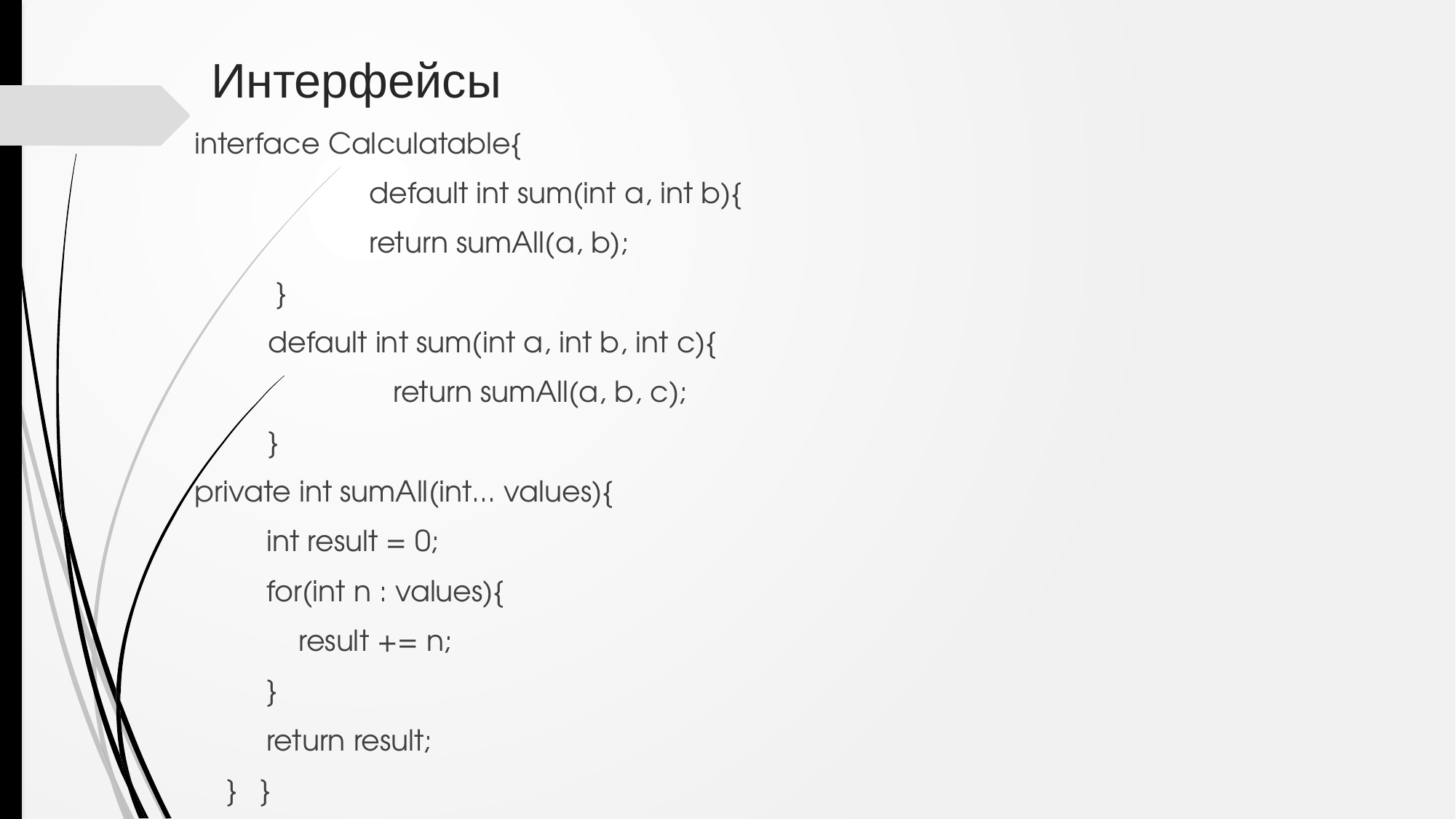

# Интерфейсы
interface Calculatable{
		default int sum(int a, int b){
       	 	return sumAll(a, b);
  	  }
   	 default int sum(int a, int b, int c){
     		   return sumAll(a, b, c);
   	 }
private int sumAll(int... values){
         int result = 0;
         for(int n : values){
             result += n;
         }
         return result;
    }	}